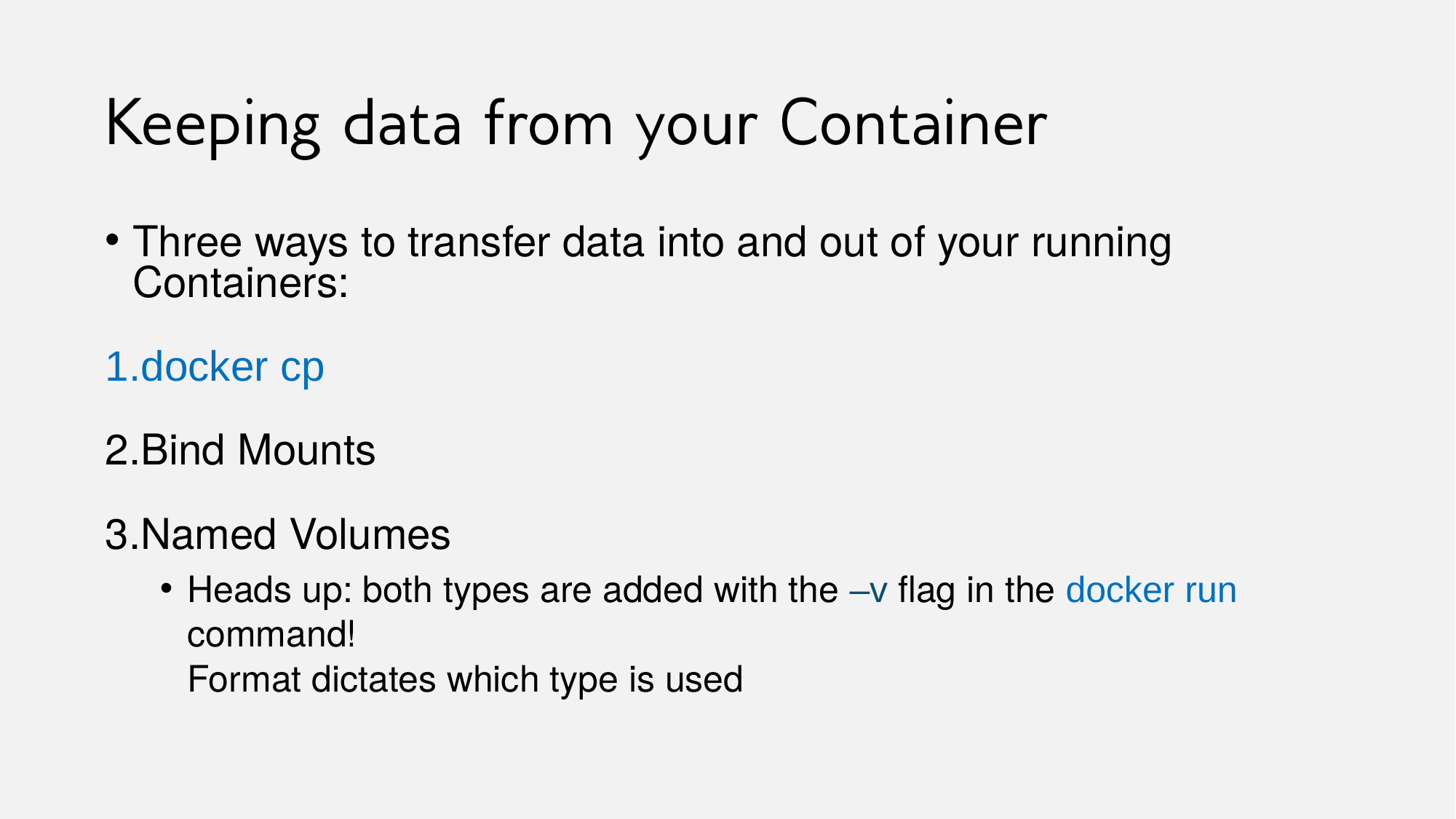

# Keeping data from your Container
Three ways to transfer data into and out of your running Containers:
docker cp
Bind Mounts
Named Volumes
Heads up: both types are added with the –v flag in the docker run command!
Format dictates which type is used
11